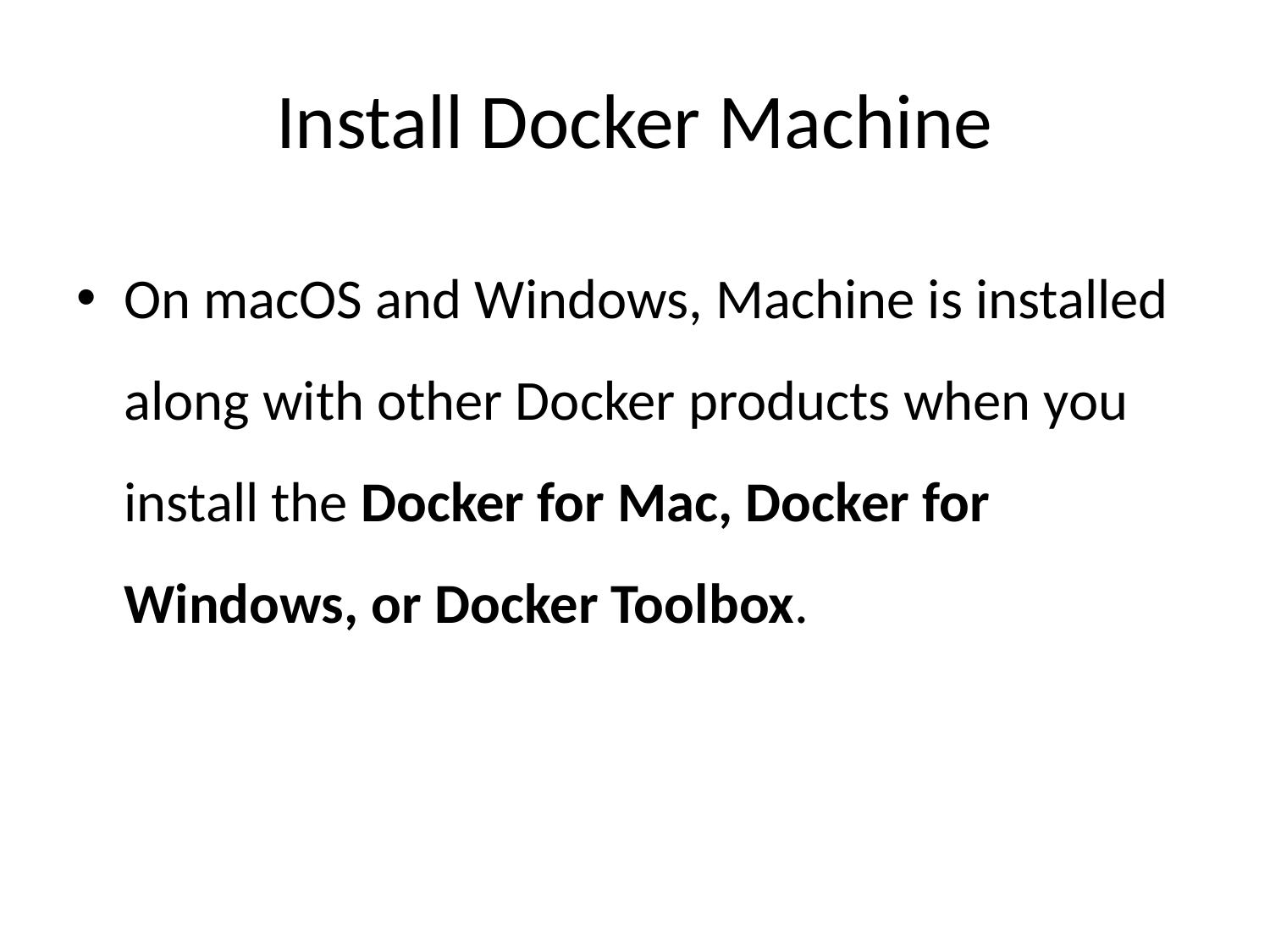

# Install Docker Machine
On macOS and Windows, Machine is installed along with other Docker products when you install the Docker for Mac, Docker for Windows, or Docker Toolbox.